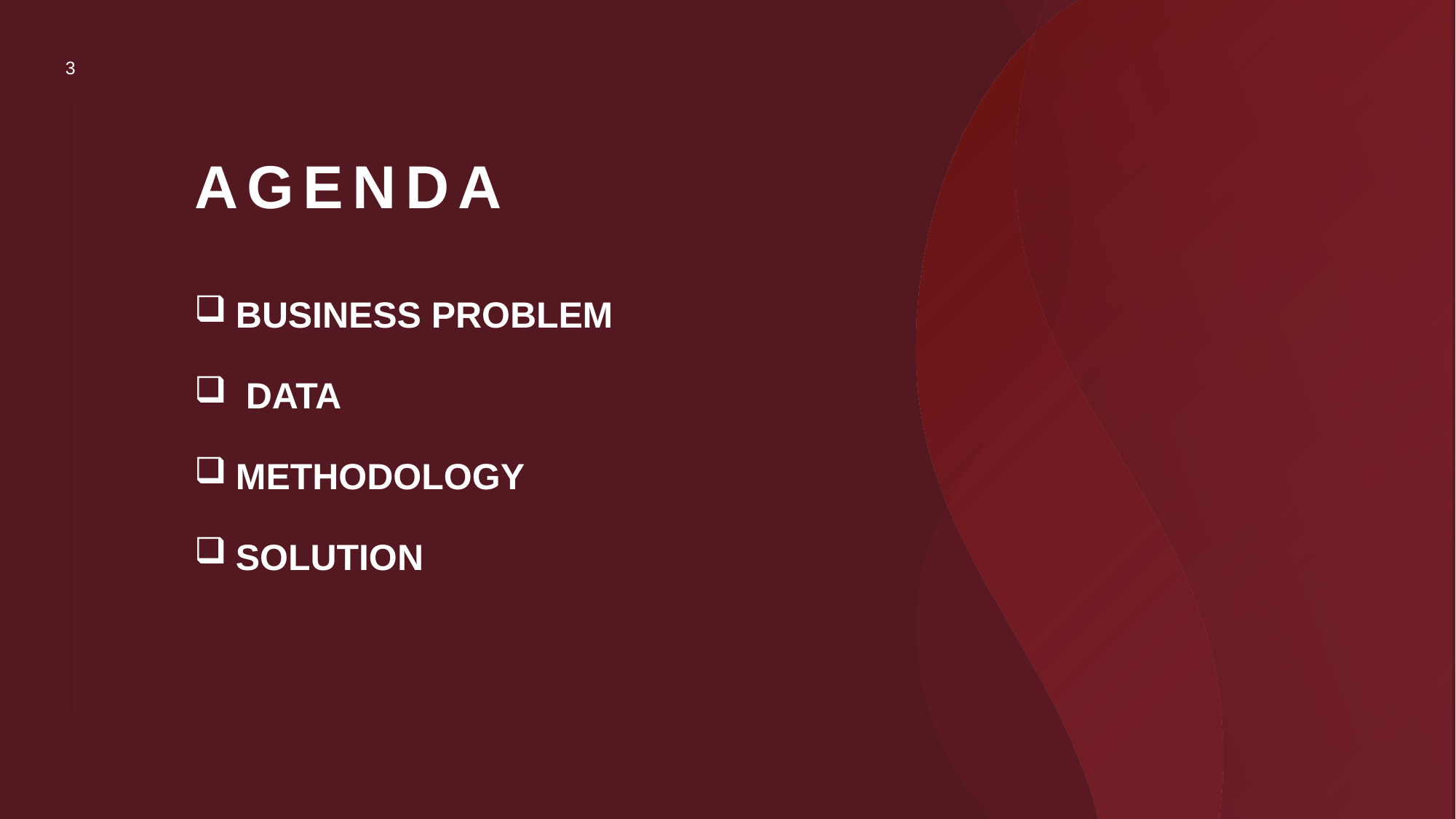

3
# agenda
BUSINESS PROBLEM
 DATA
METHODOLOGY
SOLUTION